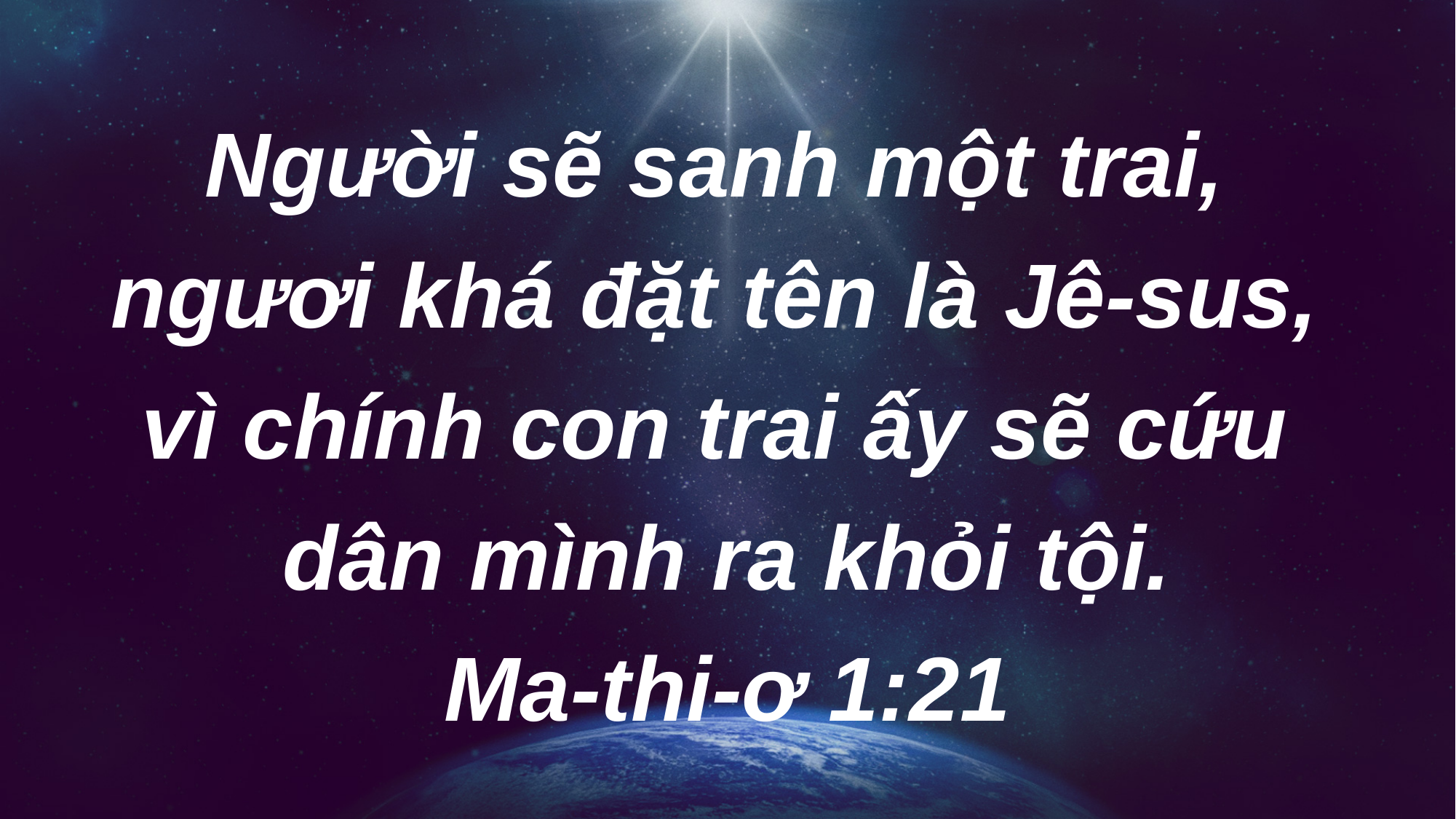

# Người sẽ sanh một trai, ngươi khá đặt tên là Jê-sus, vì chính con trai ấy sẽ cứu dân mình ra khỏi tội. Ma-thi-ơ 1:21